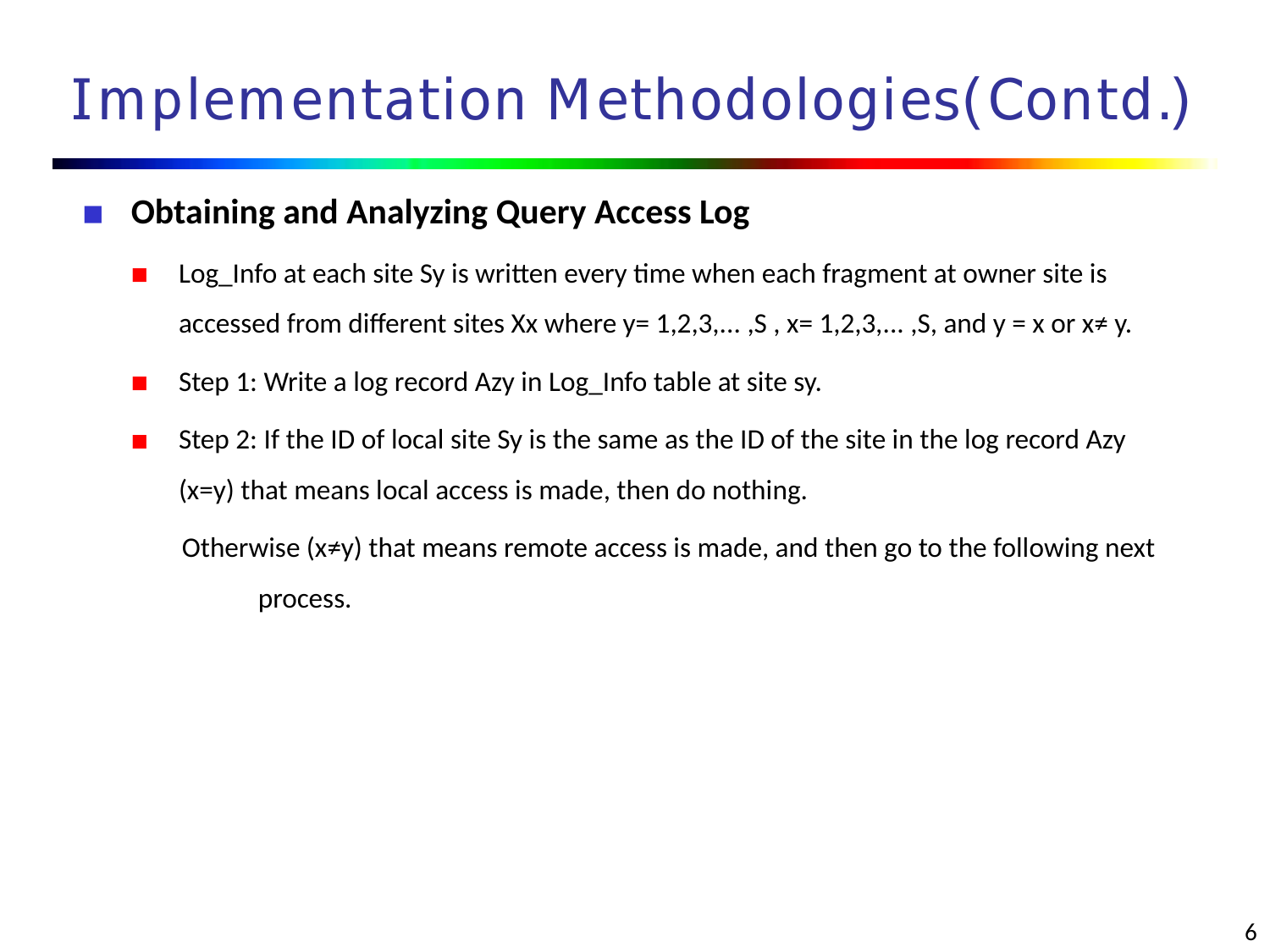

# Implementation Methodologies(Contd.)
Obtaining and Analyzing Query Access Log
Log_Info at each site Sy is written every time when each fragment at owner site is accessed from different sites Xx where y= 1,2,3,... ,S , x= 1,2,3,... ,S, and y = x or x≠ y.
Step 1: Write a log record Azy in Log_Info table at site sy.
Step 2: If the ID of local site Sy is the same as the ID of the site in the log record Azy (x=y) that means local access is made, then do nothing.
        Otherwise (x≠y) that means remote access is made, and then go to the following next            	process.
6